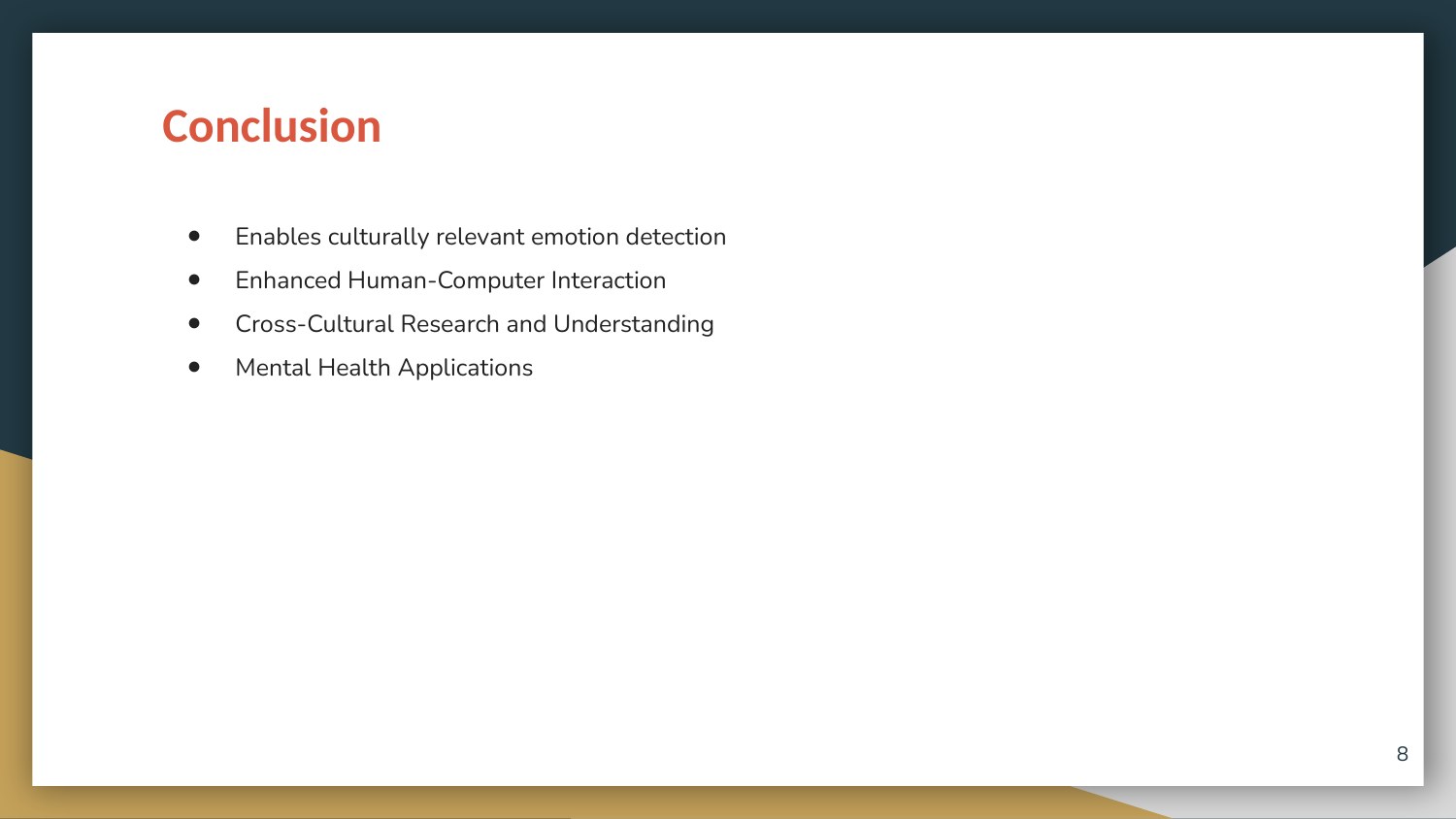

Conclusion
Enables culturally relevant emotion detection
Enhanced Human-Computer Interaction
Cross-Cultural Research and Understanding
Mental Health Applications
8